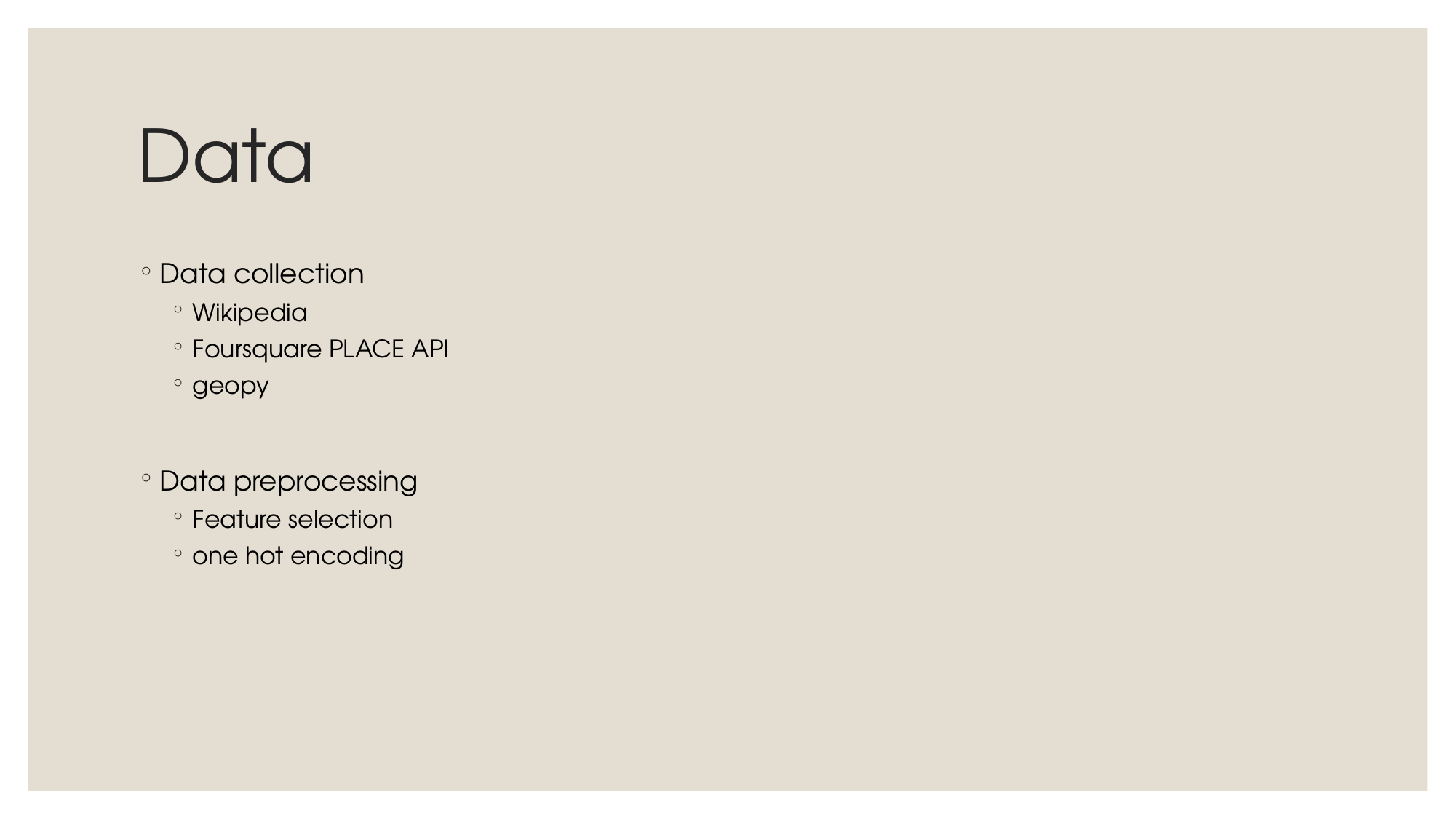

# Data
Data collection
Wikipedia
Foursquare PLACE API
geopy

Data preprocessing
Feature selection
one hot encoding